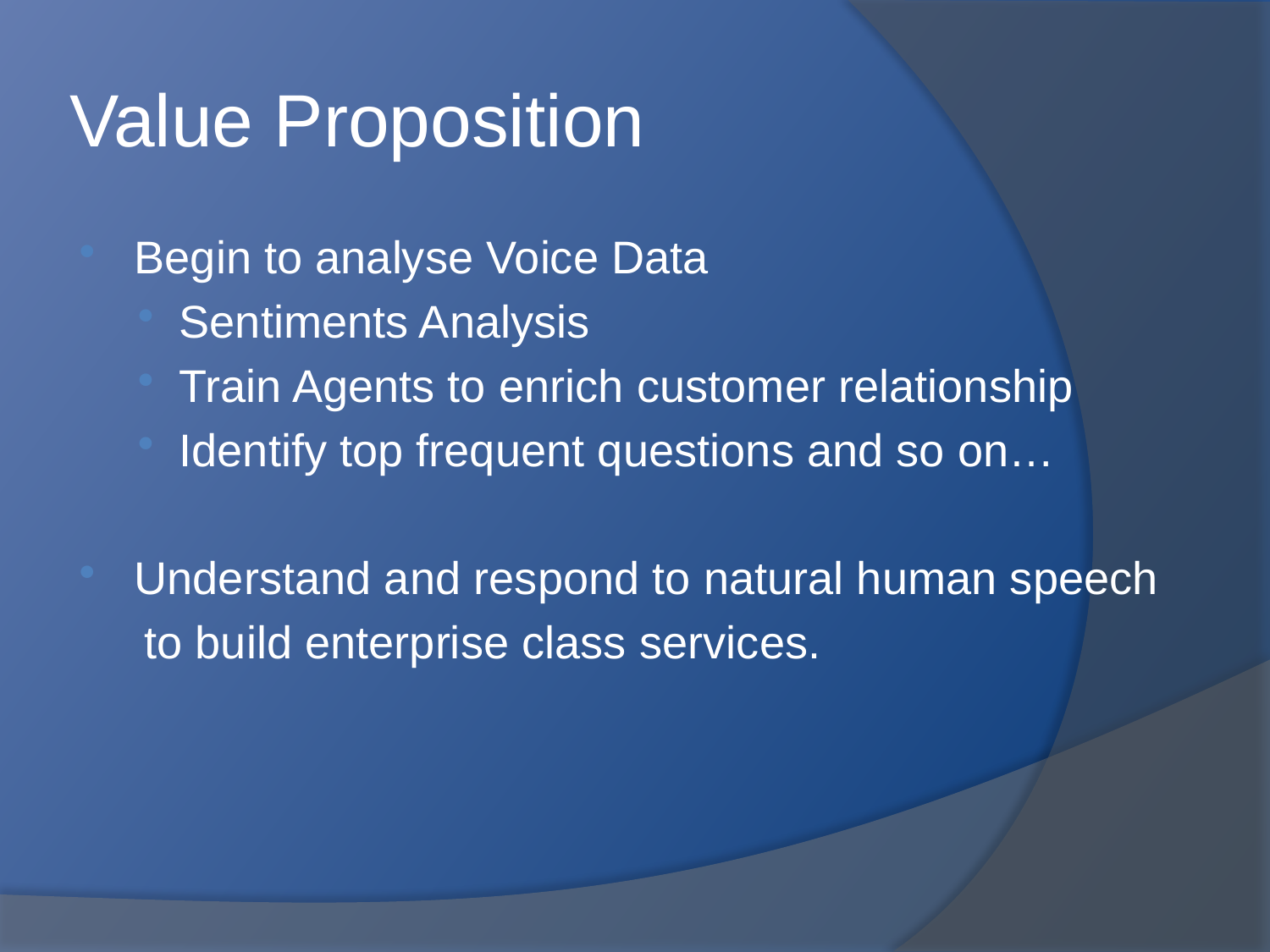

Value Proposition
Begin to analyse Voice Data
Sentiments Analysis
Train Agents to enrich customer relationship
Identify top frequent questions and so on…

Understand and respond to natural human speech
     to build enterprise class services.